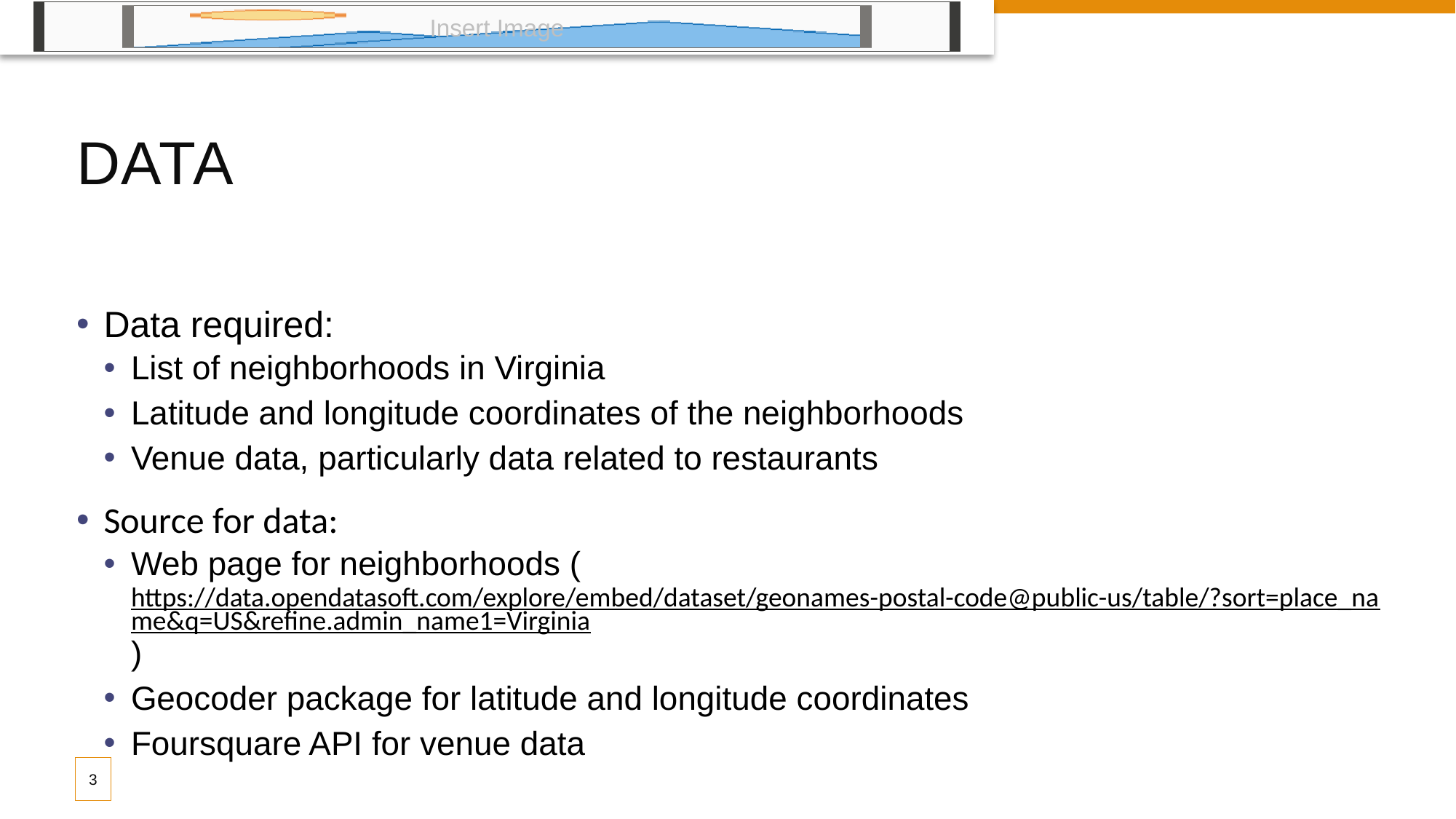

# Data

Data required:
List of neighborhoods in Virginia
Latitude and longitude coordinates of the neighborhoods
Venue data, particularly data related to restaurants
Source for data:
Web page for neighborhoods (https://data.opendatasoft.com/explore/embed/dataset/geonames-postal-code@public-us/table/?sort=place_name&q=US&refine.admin_name1=Virginia)
Geocoder package for latitude and longitude coordinates
Foursquare API for venue data

3